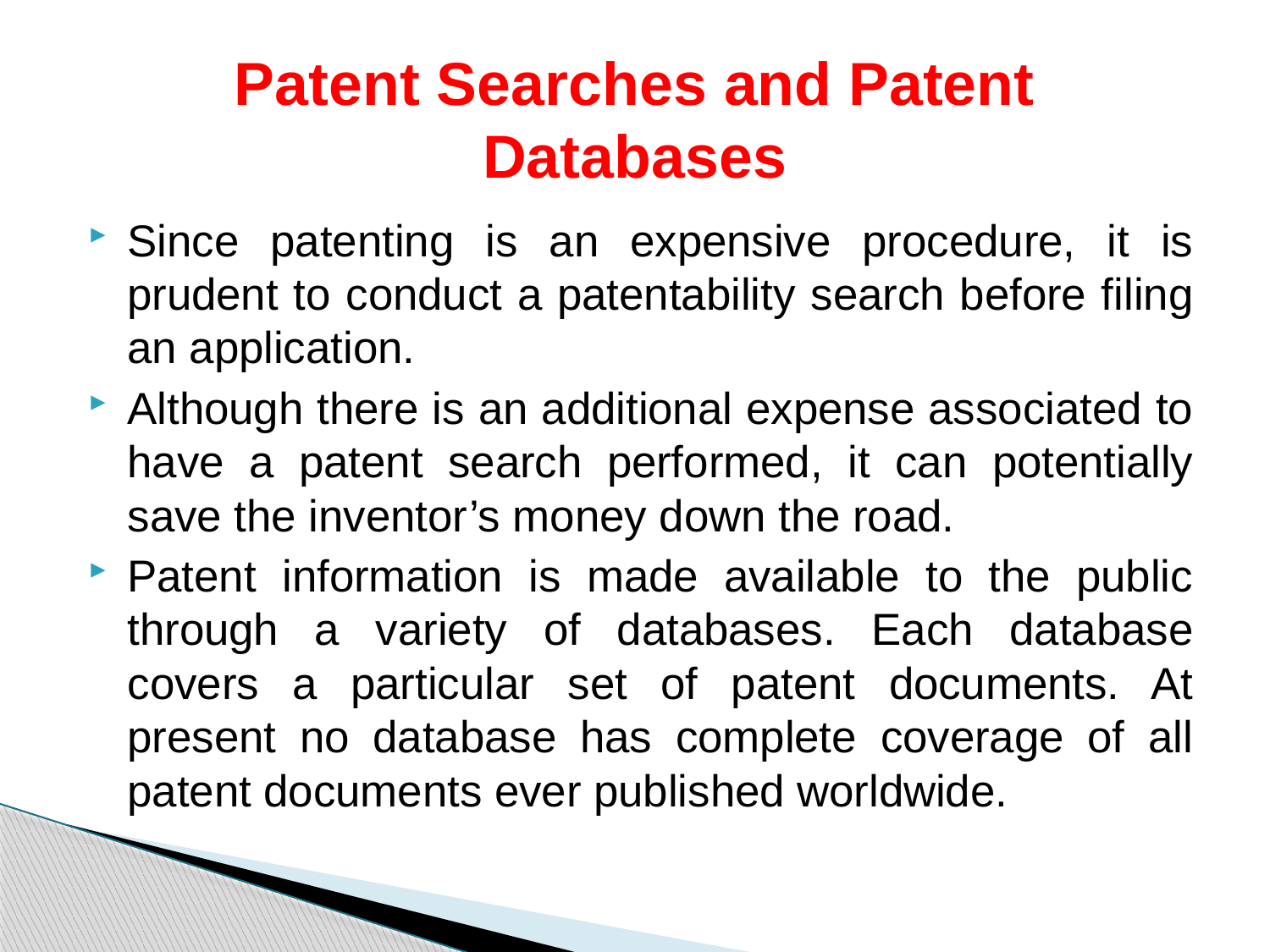

# Patent Searches and Patent Databases
Since patenting is an expensive procedure, it is prudent to conduct a patentability search before filing an application.
Although there is an additional expense associated to have a patent search performed, it can potentially save the inventor’s money down the road.
Patent information is made available to the public through a variety of databases. Each database covers a particular set of patent documents. At present no database has complete coverage of all patent documents ever published worldwide.